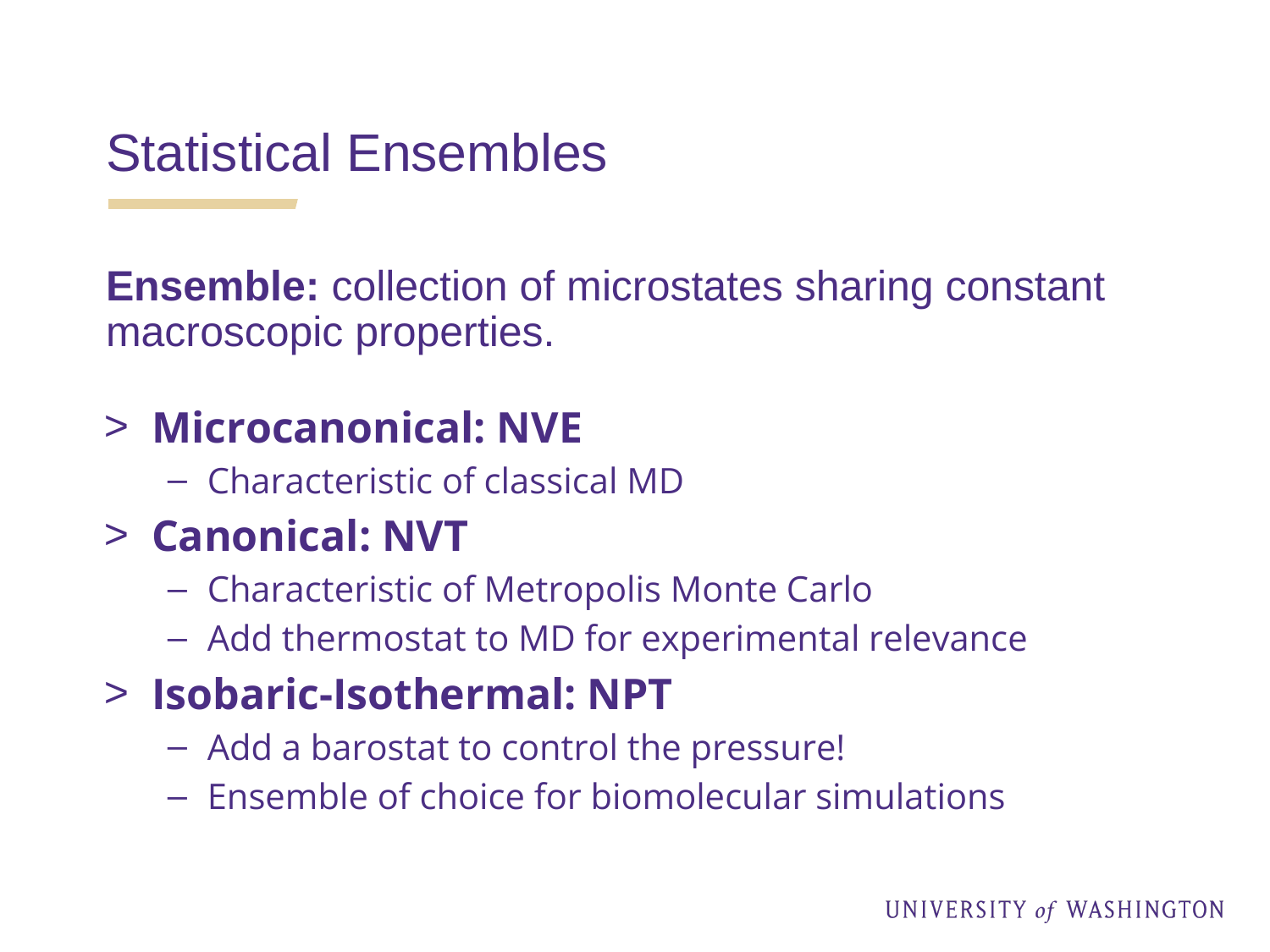

Statistical Ensembles
Ensemble: collection of microstates sharing constant macroscopic properties.
Microcanonical: NVE
Characteristic of classical MD
Canonical: NVT
Characteristic of Metropolis Monte Carlo
Add thermostat to MD for experimental relevance
Isobaric-Isothermal: NPT
Add a barostat to control the pressure!
Ensemble of choice for biomolecular simulations